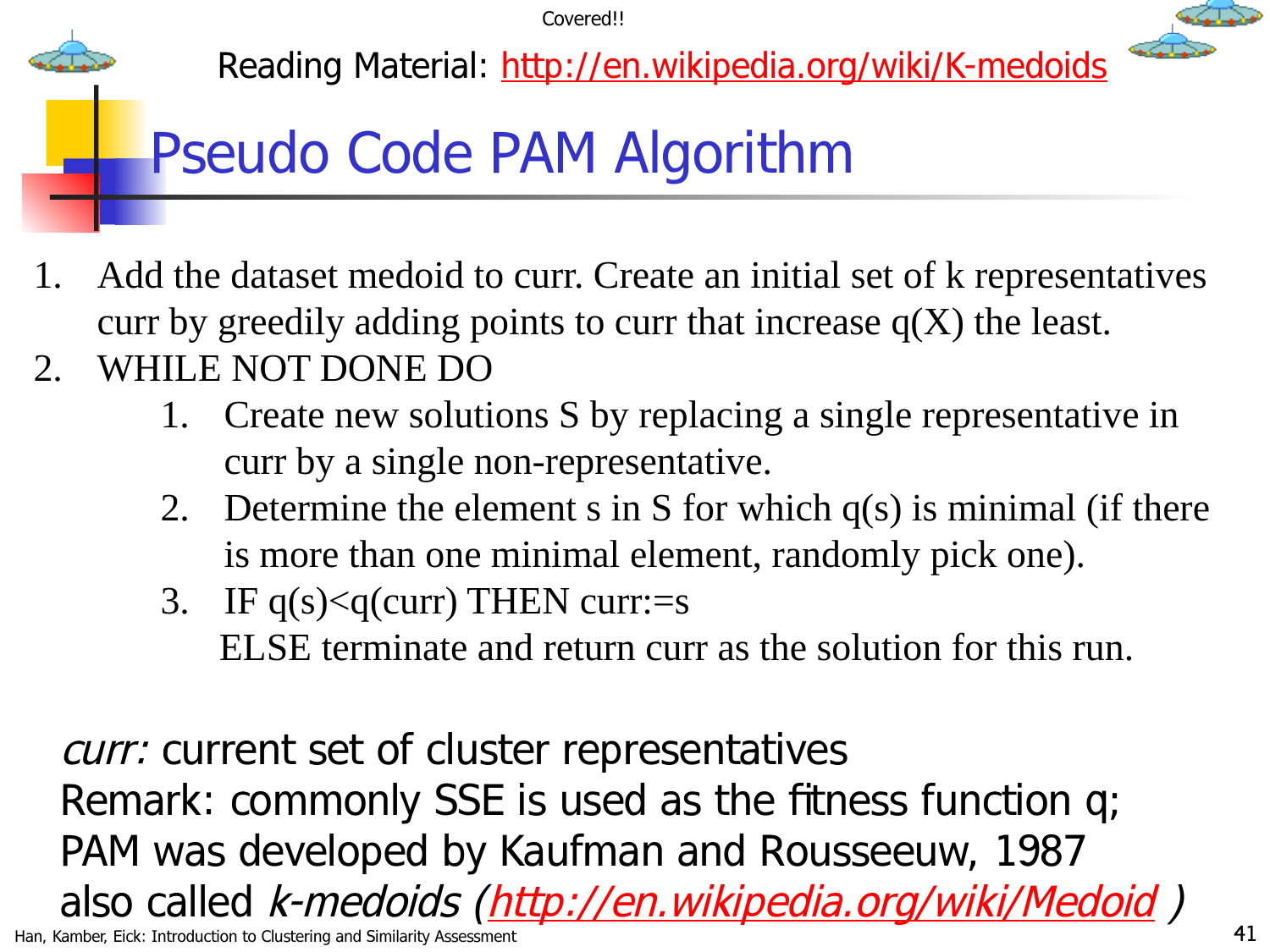

Covered!!
Reading Material: http://en.wikipedia.org/wiki/K-medoids

# Pseudo Code PAM Algorithm
Add the dataset medoid to curr. Create an initial set of k representatives curr by greedily adding points to curr that increase q(X) the least.
WHILE NOT DONE DO
Create new solutions S by replacing a single representative in curr by a single non-representative.
Determine the element s in S for which q(s) is minimal (if there is more than one minimal element, randomly pick one).
IF q(s)<q(curr) THEN curr:=s
      ELSE terminate and return curr as the solution for this run.

curr: current set of cluster representatives
Remark: commonly SSE is used as the fitness function q;
PAM was developed by Kaufman and Rousseeuw, 1987
also called k-medoids (http://en.wikipedia.org/wiki/Medoid )

41